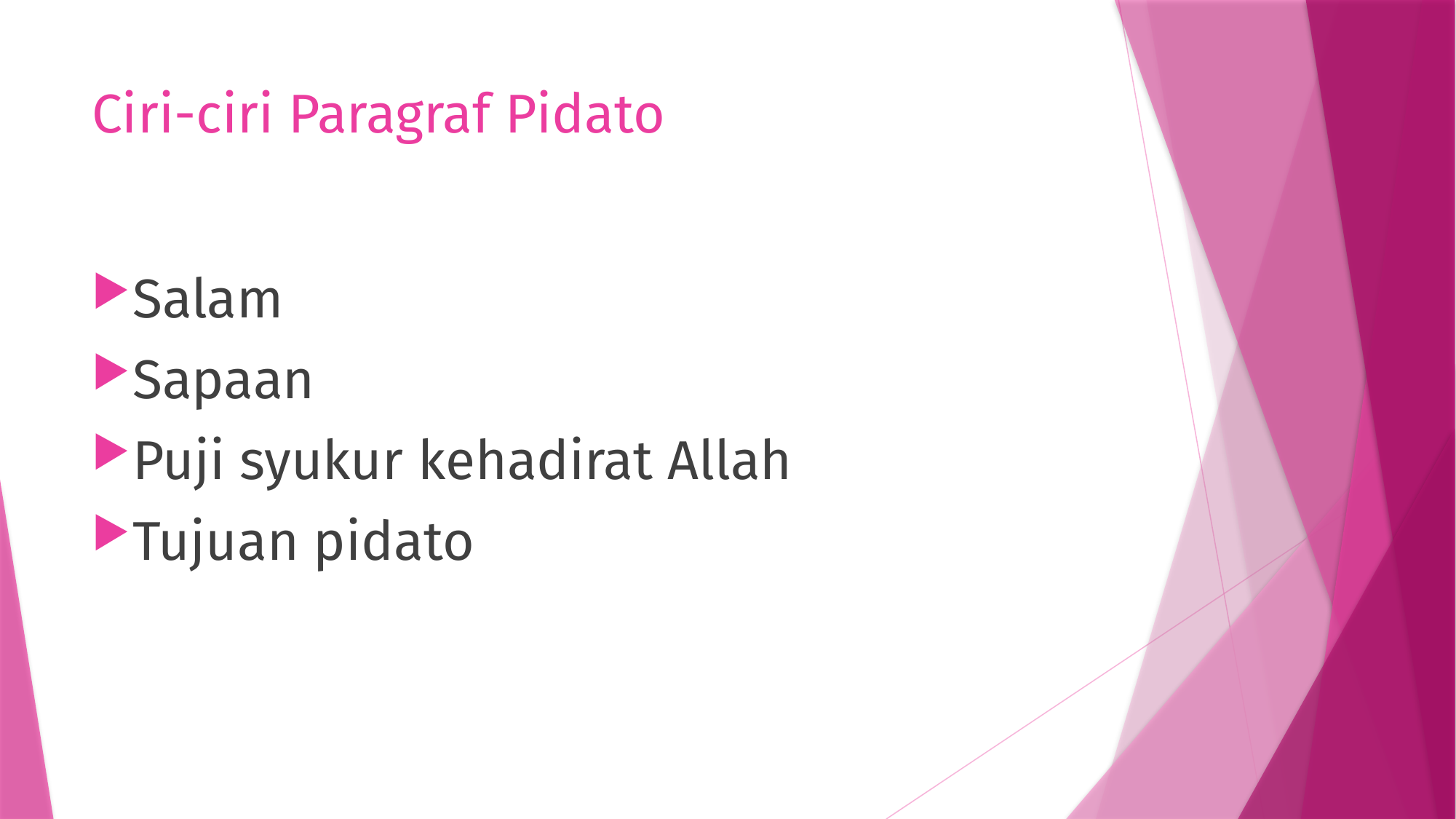

# Ciri-ciri Paragraf Pidato
Salam
Sapaan
Puji syukur kehadirat Allah
Tujuan pidato